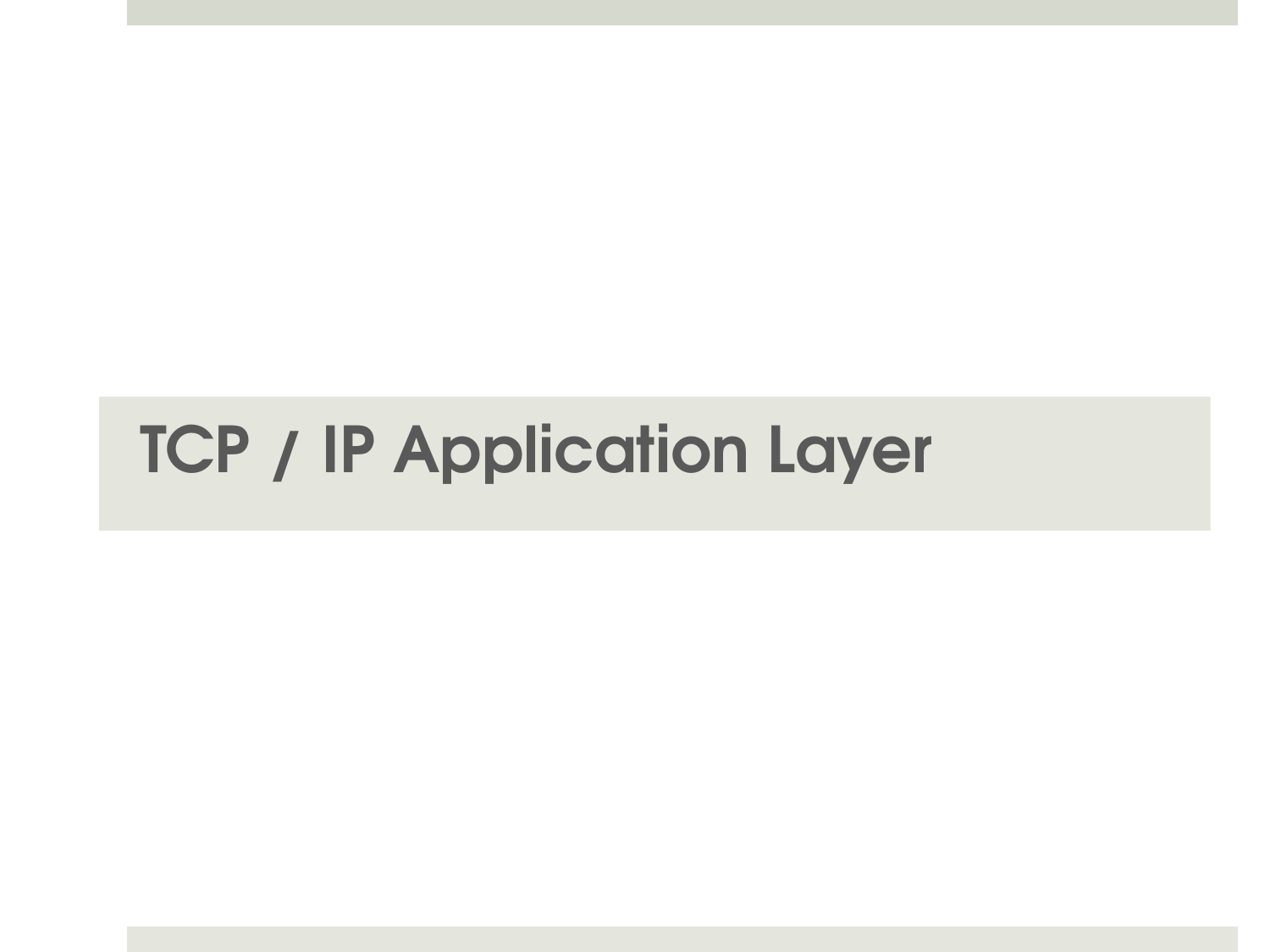

# Application Layer Functionality and Protocols
TCP / IP Application Layer